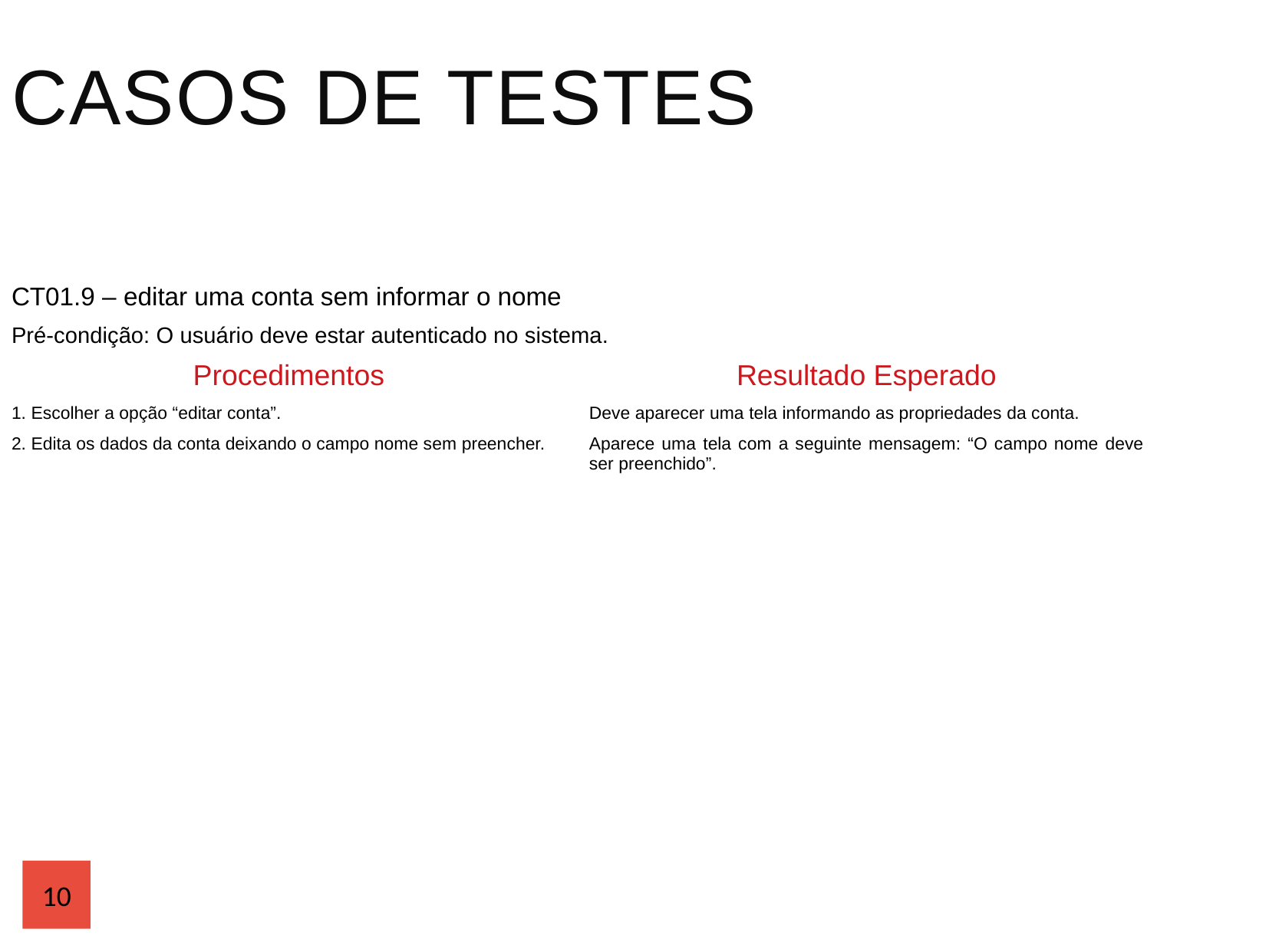

Casos de Testes

| CT01.9 – editar uma conta sem informar o nome |  |
| --- | --- |
| Pré-condição: O usuário deve estar autenticado no sistema. |  |
| Procedimentos | Resultado Esperado |
| 1. Escolher a opção “editar conta”. | Deve aparecer uma tela informando as propriedades da conta. |
| 2. Edita os dados da conta deixando o campo nome sem preencher. | Aparece uma tela com a seguinte mensagem: “O campo nome deve ser preenchido”. |
10